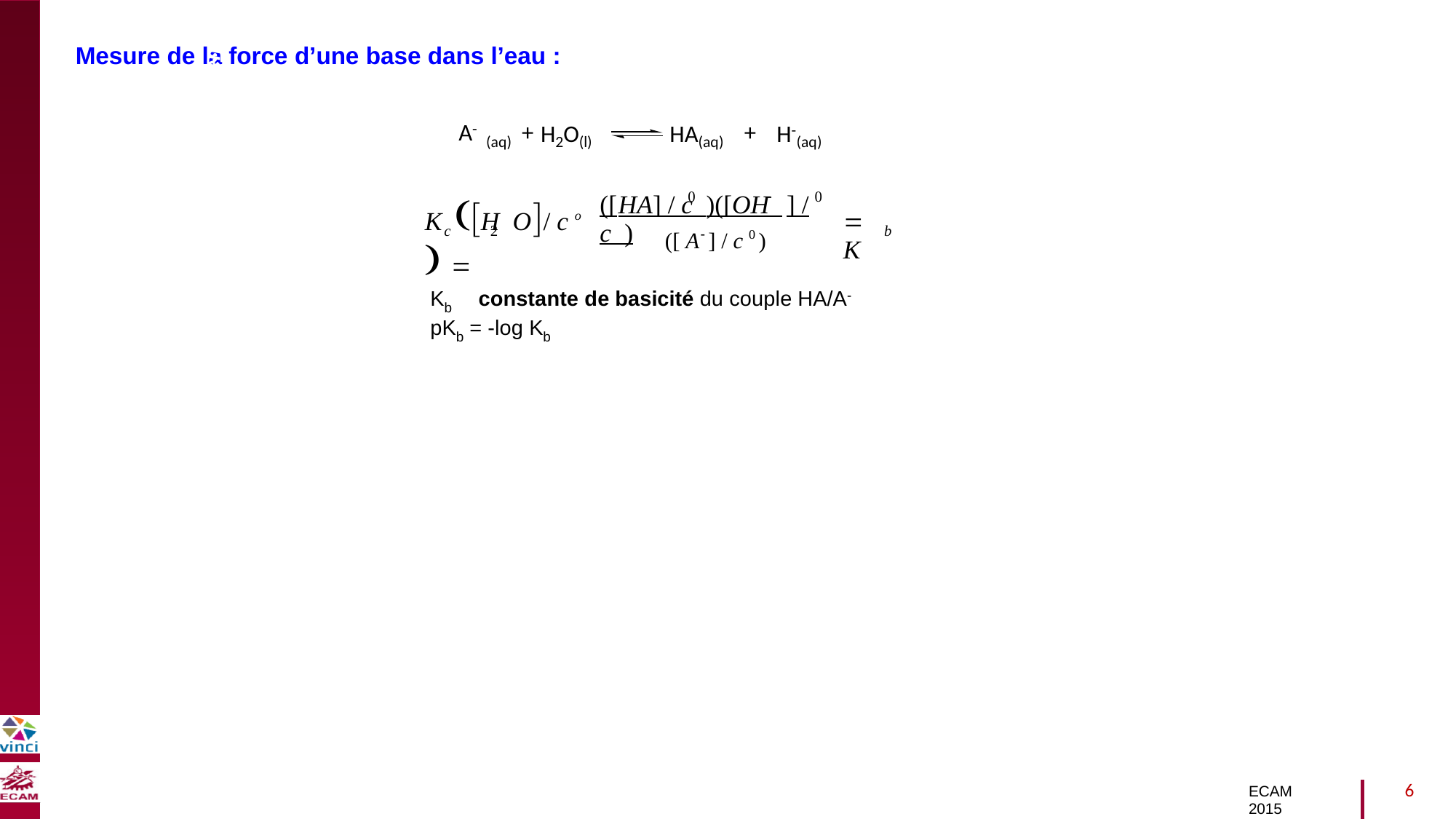

Mesure de la force d’une base dans l’eau :
A-
H-(aq)
(aq)       H2O(l)
+
HA(aq)
+

−
0
0
([HA] / c  )([OH  ] / c  )
K ([H  O]/ c o ) =

= K
B2040-Chimie du vivant et environnement
c
2
b
([ A− ] / c 0 )
Kb      constante de basicité du couple HA/A-
pKb = -log Kb

6
ECAM 2015